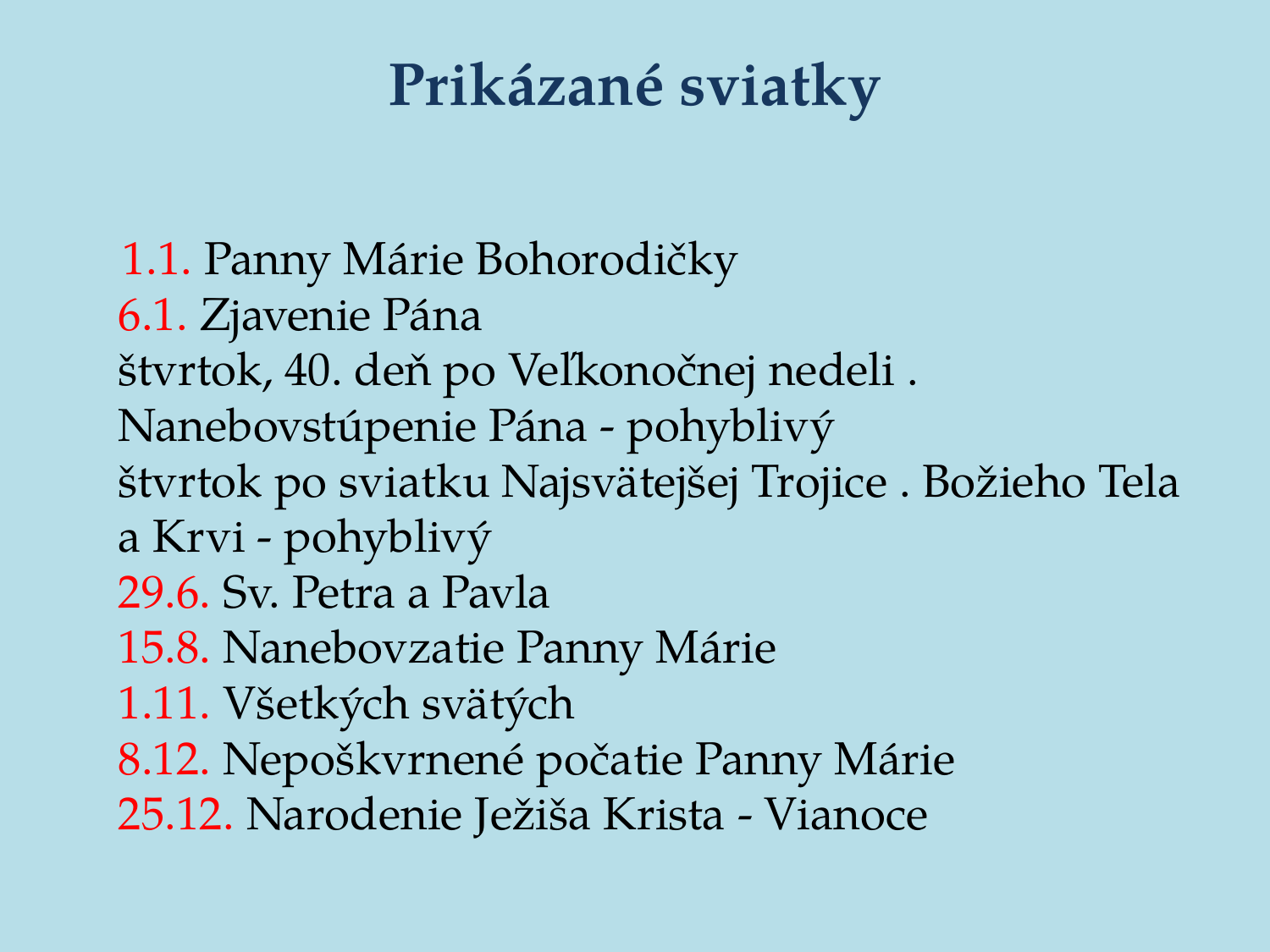

# Prikázané sviatky
    1.1. Panny Márie Bohorodičky
6.1. Zjavenie Pána 
štvrtok, 40. deň po Veľkonočnej nedeli . Nanebovstúpenie Pána - pohyblivý
štvrtok po sviatku Najsvätejšej Trojice . Božieho Tela a Krvi - pohyblivý
29.6. Sv. Petra a Pavla
15.8. Nanebovzatie Panny Márie 
1.11. Všetkých svätých
8.12. Nepoškvrnené počatie Panny Márie
25.12. Narodenie Ježiša Krista - Vianoce